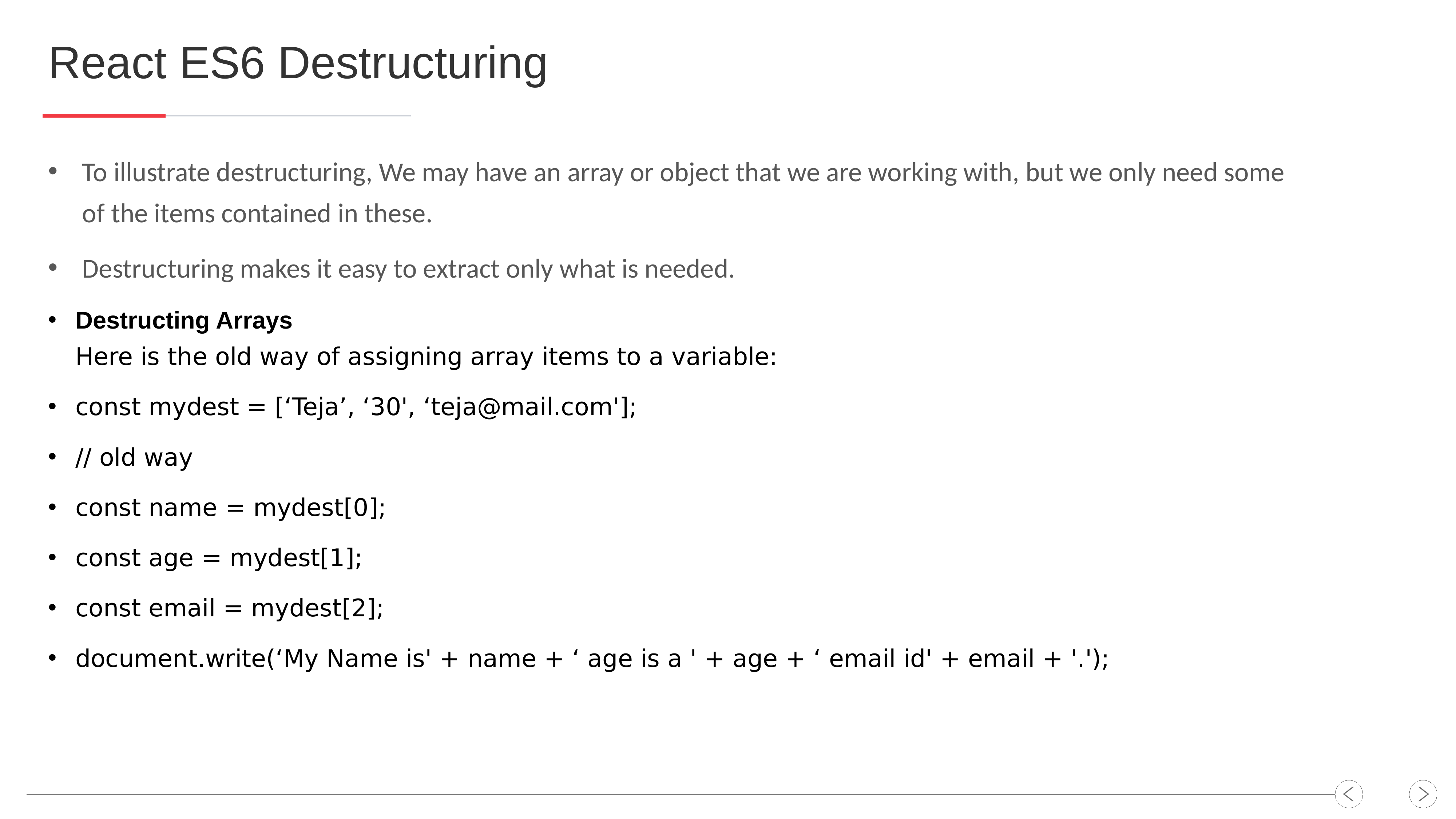

React ES6 Destructuring
To illustrate destructuring, We may have an array or object that we are working with, but we only need some of the items contained in these.
Destructuring makes it easy to extract only what is needed.
Destructing Arrays
Here is the old way of assigning array items to a variable:
const mydest = [‘Teja’, ‘30', ‘teja@mail.com'];
// old way
const name = mydest[0];
const age = mydest[1];
const email = mydest[2];
document.write(‘My Name is' + name + ‘ age is a ' + age + ‘ email id' + email + '.');